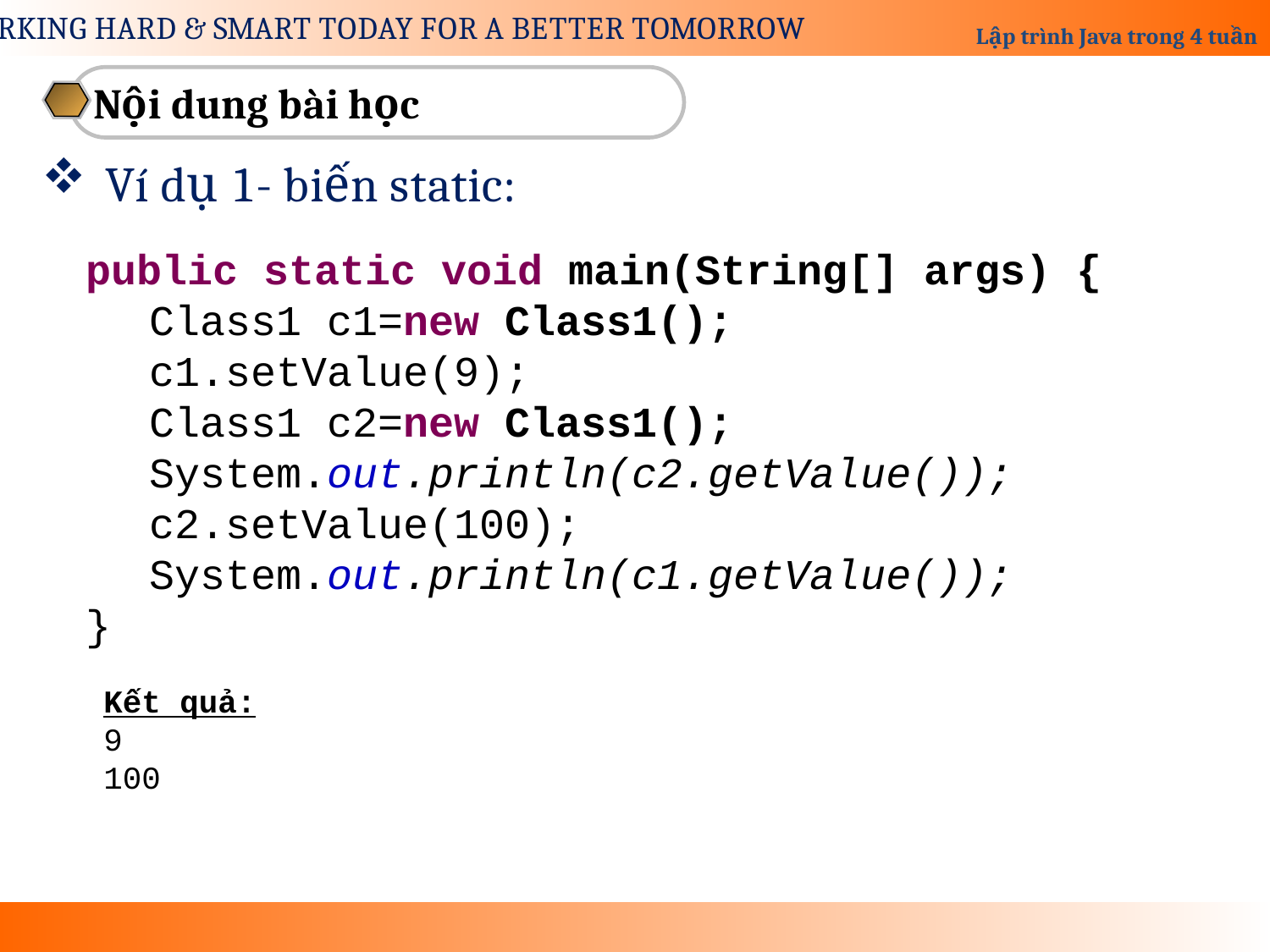

Nội dung bài học

Ví dụ 1- biến static:
public static void main(String[] args) {
Class1 c1=new Class1();
c1.setValue(9);
Class1 c2=new Class1();
System.out.println(c2.getValue());
c2.setValue(100);
System.out.println(c1.getValue());
}
Kết quả:
9
100